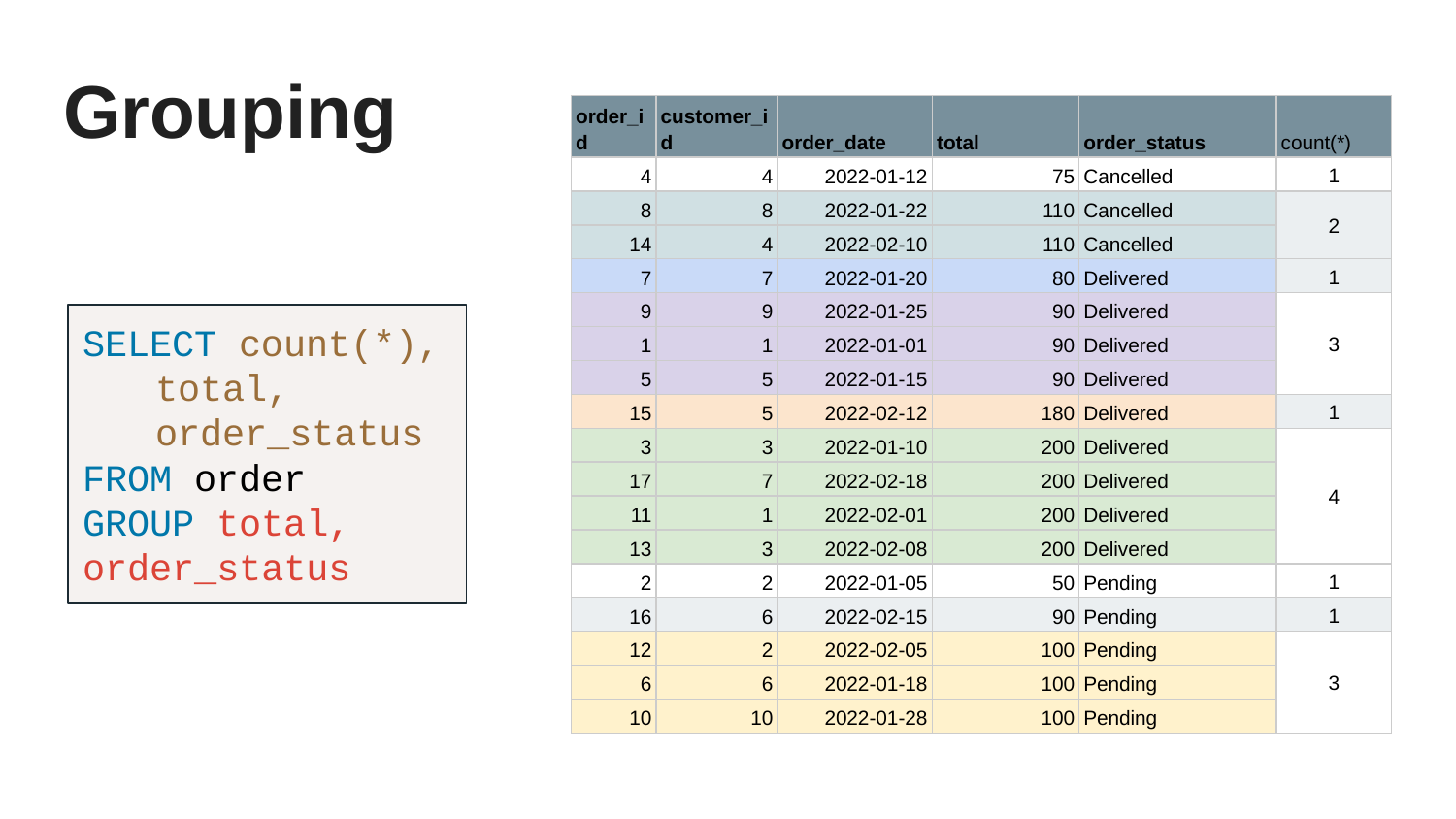

# Grouping
| order\_id | customer\_id | order\_date | total | order\_status | count(\*) |
| --- | --- | --- | --- | --- | --- |
| 4 | 4 | 2022-01-12 | 75 | Cancelled | 1 |
| 8 | 8 | 2022-01-22 | 110 | Cancelled | 2 |
| 14 | 4 | 2022-02-10 | 110 | Cancelled |  |
| 7 | 7 | 2022-01-20 | 80 | Delivered | 1 |
| 9 | 9 | 2022-01-25 | 90 | Delivered | 3 |
| 1 | 1 | 2022-01-01 | 90 | Delivered |  |
| 5 | 5 | 2022-01-15 | 90 | Delivered |  |
| 15 | 5 | 2022-02-12 | 180 | Delivered | 1 |
| 3 | 3 | 2022-01-10 | 200 | Delivered | 4 |
| 17 | 7 | 2022-02-18 | 200 | Delivered |  |
| 11 | 1 | 2022-02-01 | 200 | Delivered |  |
| 13 | 3 | 2022-02-08 | 200 | Delivered |  |
| 2 | 2 | 2022-01-05 | 50 | Pending | 1 |
| 16 | 6 | 2022-02-15 | 90 | Pending | 1 |
| 12 | 2 | 2022-02-05 | 100 | Pending | 3 |
| 6 | 6 | 2022-01-18 | 100 | Pending |  |
| 10 | 10 | 2022-01-28 | 100 | Pending |  |
SELECT count(*),
total, order_status
FROM order
GROUP total, order_status